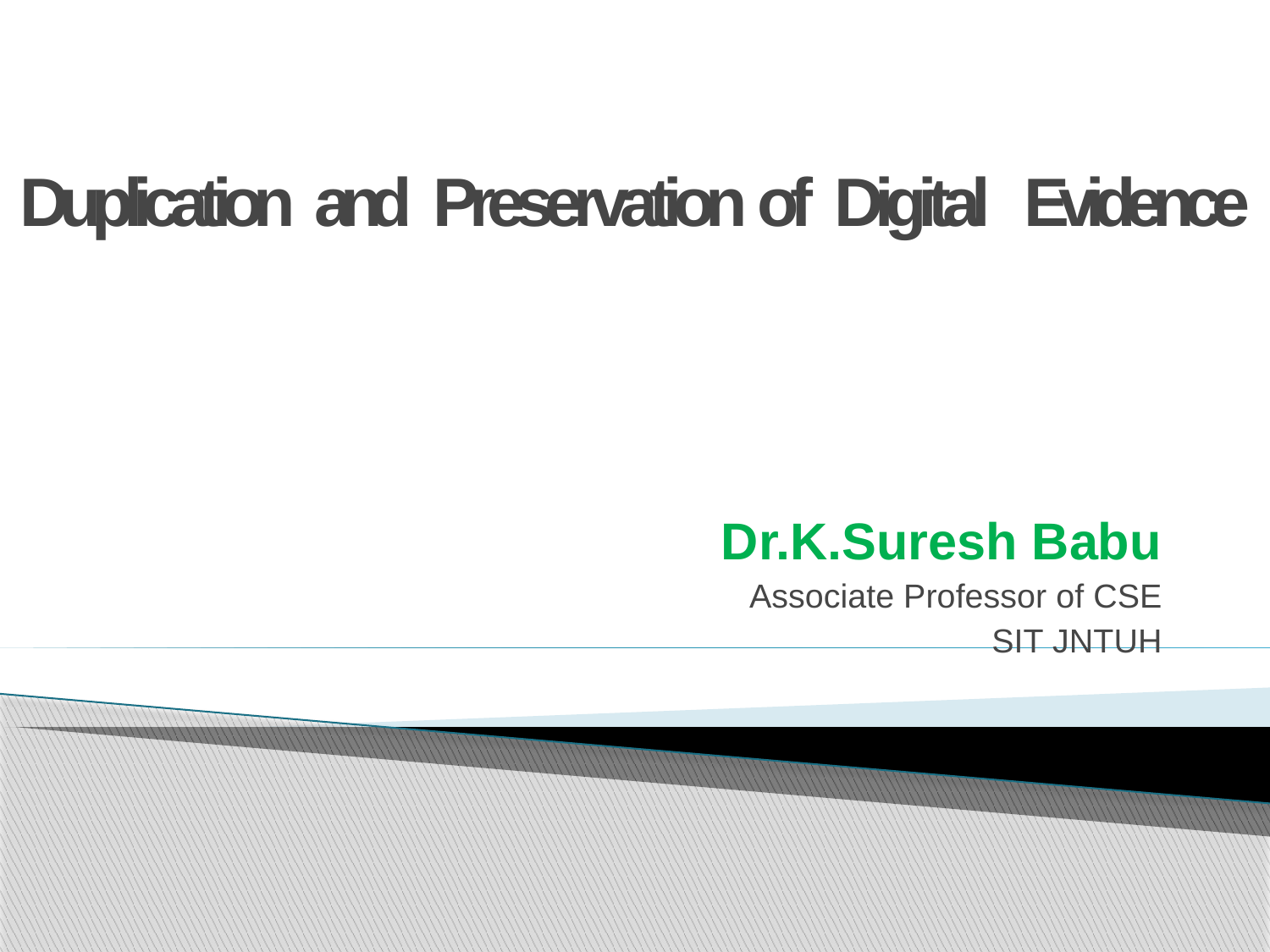

# Duplication  and   Preservation of  Digital  Evidence
Dr.K.Suresh Babu
Associate Professor of CSE
SIT JNTUH